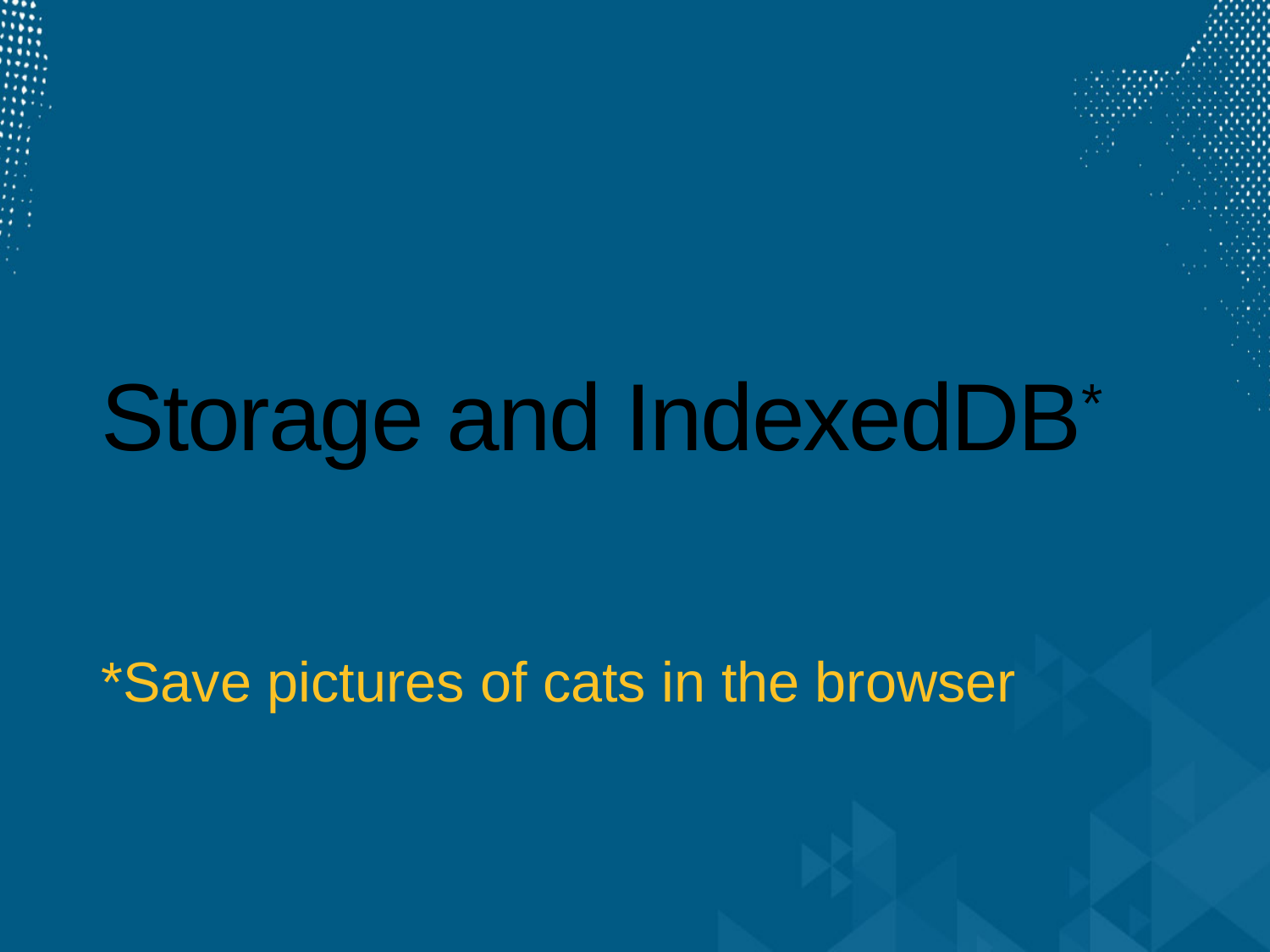

# Storage and IndexedDB*
*Save pictures of cats in the browser